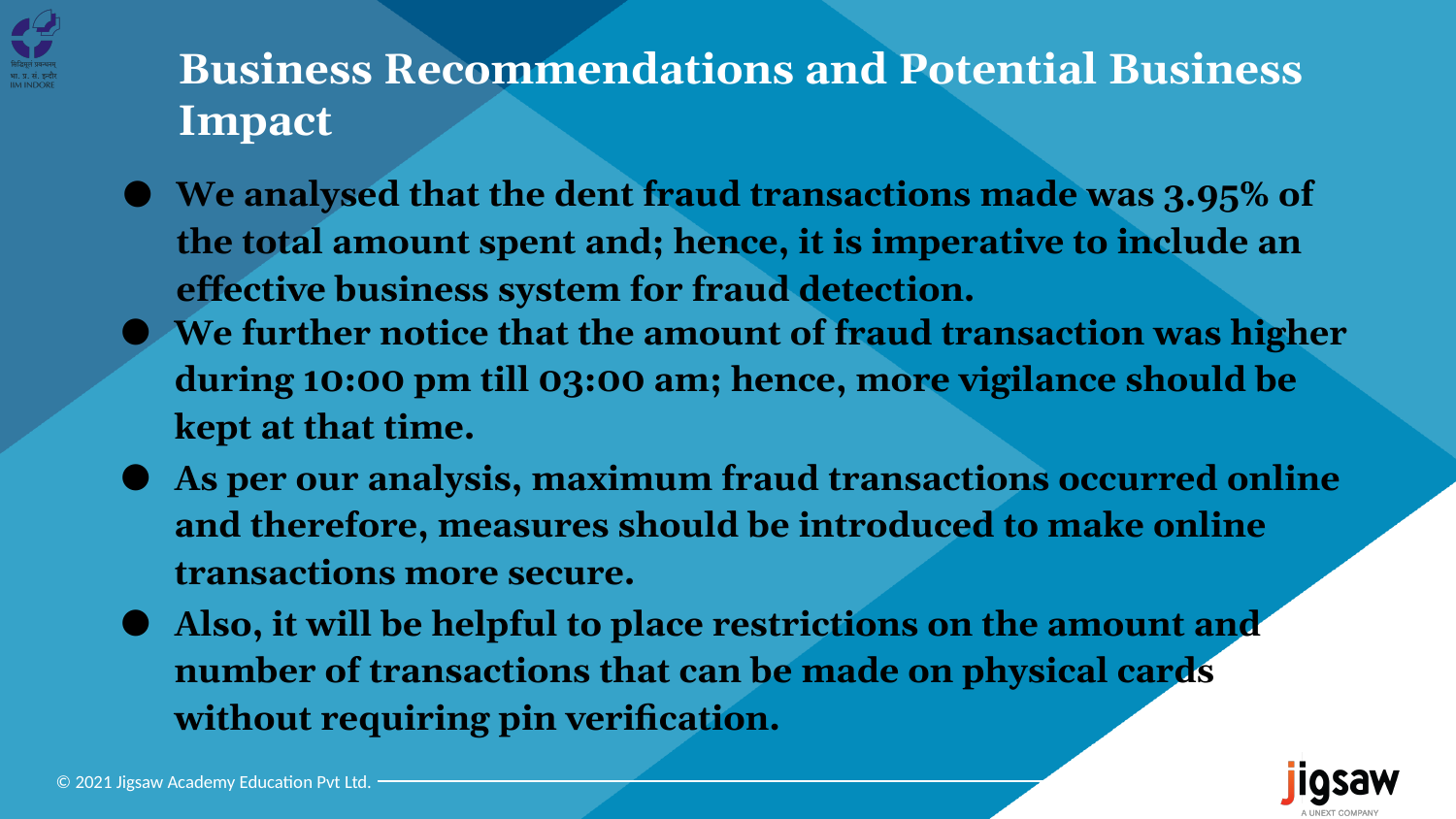

# Business Recommendations and Potential Business Impact
We analysed that the dent fraud transactions made was 3.95% of the total amount spent and; hence, it is imperative to include an effective business system for fraud detection.
We further notice that the amount of fraud transaction was higher during 10:00 pm till 03:00 am; hence, more vigilance should be kept at that time.
As per our analysis, maximum fraud transactions occurred online and therefore, measures should be introduced to make online transactions more secure.
Also, it will be helpful to place restrictions on the amount and number of transactions that can be made on physical cards without requiring pin verification.